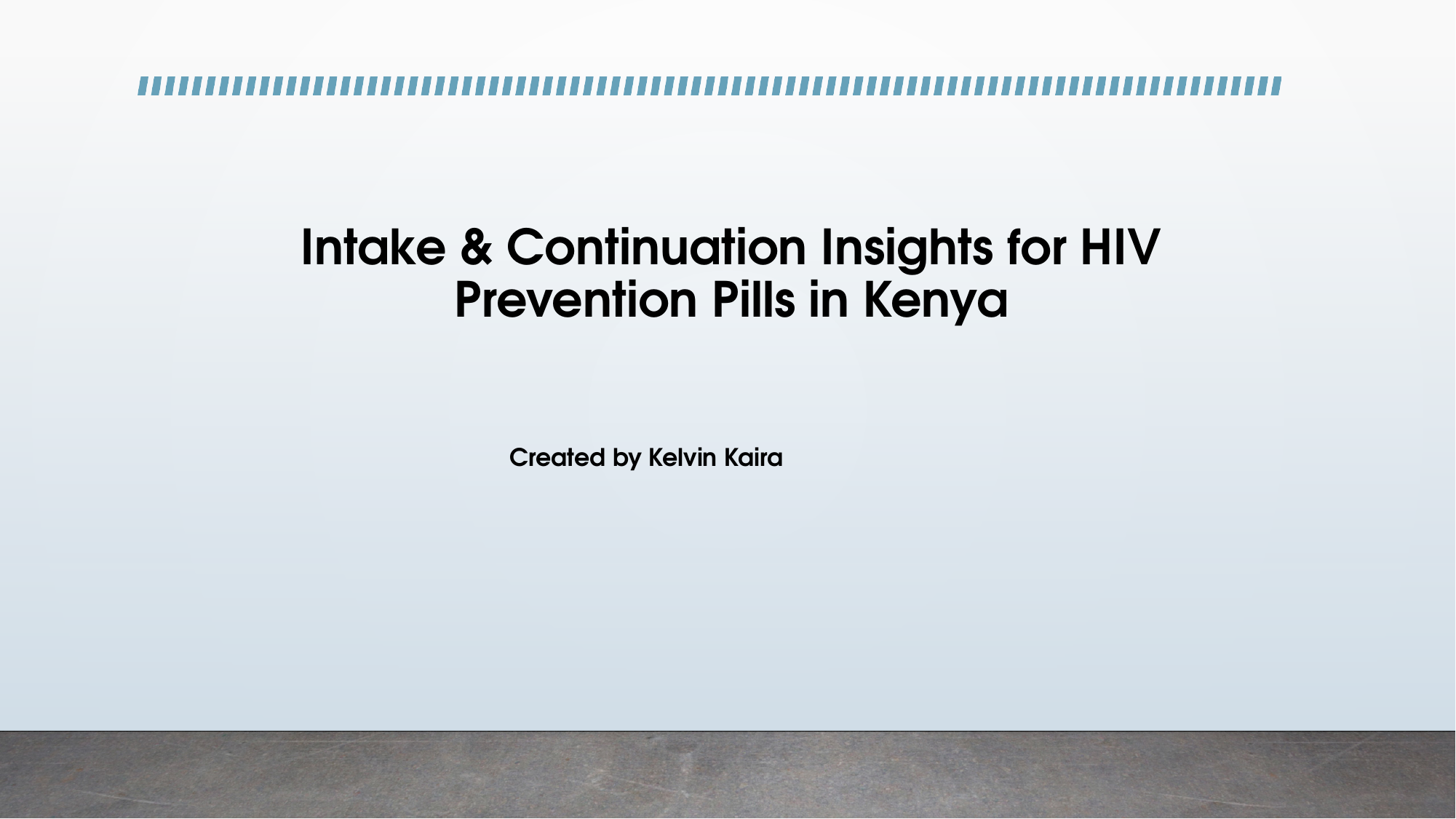

# Intake & Continuation Insights for HIV Prevention Pills in Kenya
Created by Kelvin Kaira